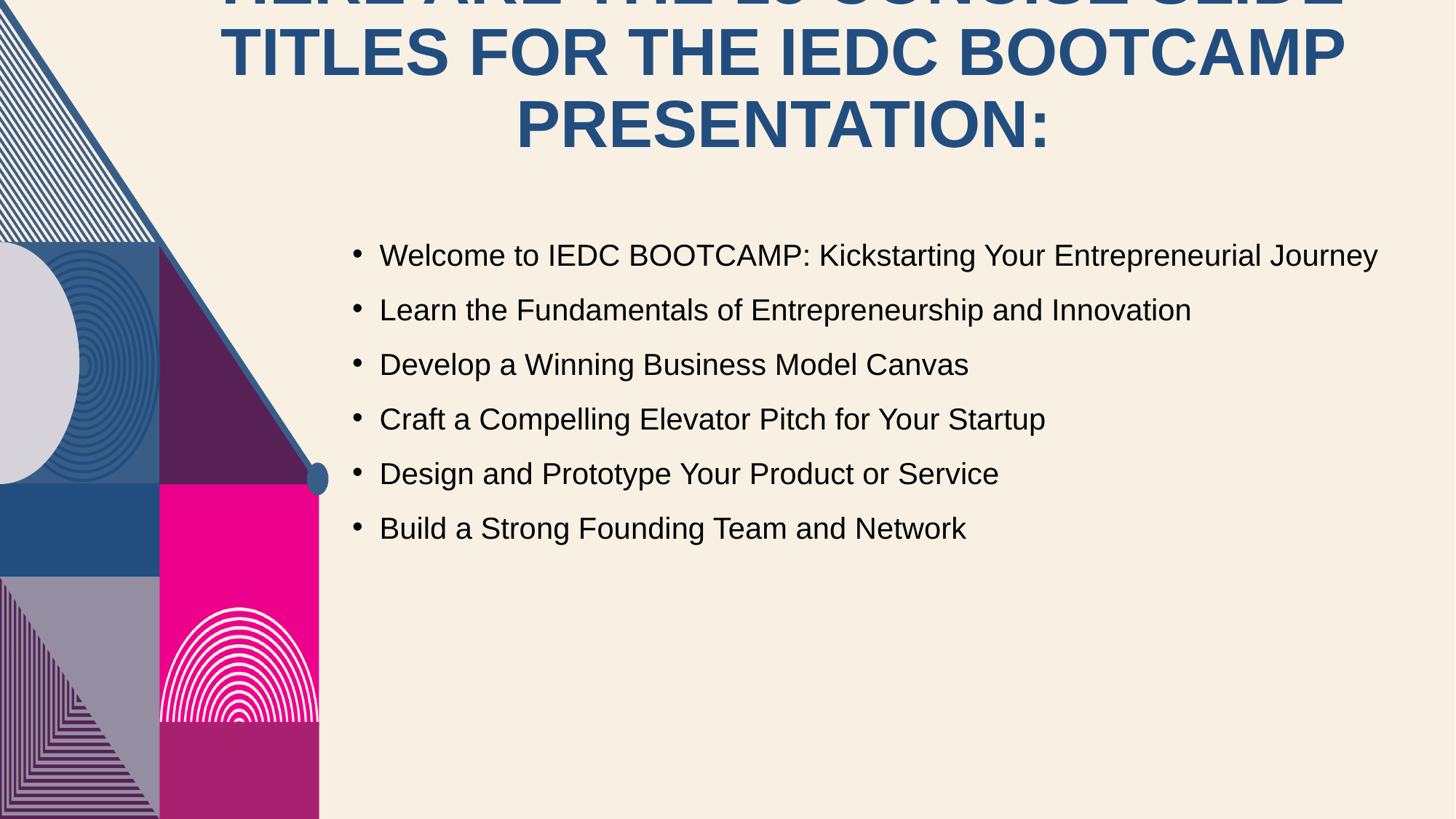

# Here are the 15 concise slide titles for the IEDC BOOTCAMP presentation:
Welcome to IEDC BOOTCAMP: Kickstarting Your Entrepreneurial Journey
Learn the Fundamentals of Entrepreneurship and Innovation
Develop a Winning Business Model Canvas
Craft a Compelling Elevator Pitch for Your Startup
Design and Prototype Your Product or Service
Build a Strong Founding Team and Network